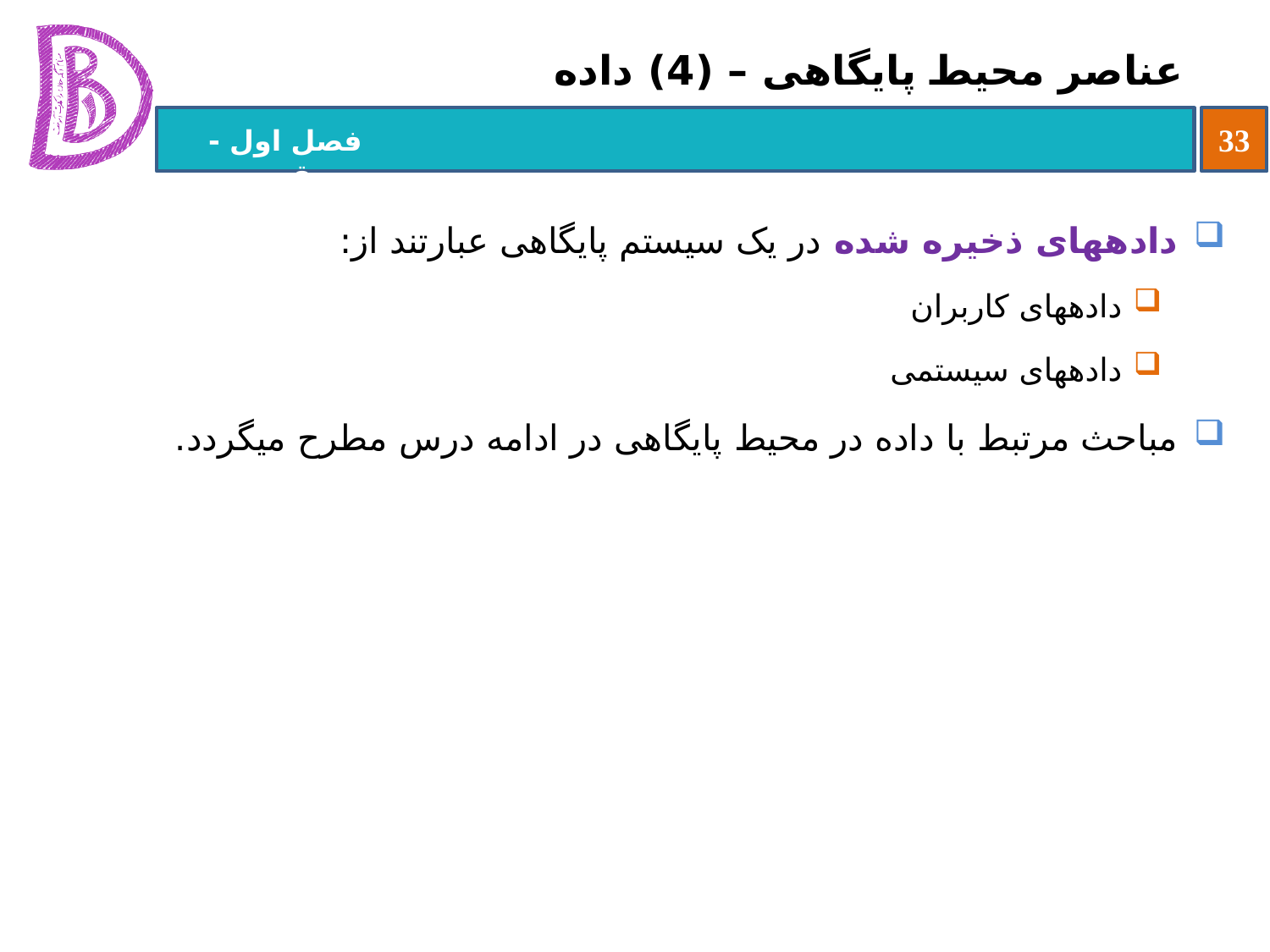

# عناصر محیط پایگاهی – (4) داده
داده‏های ذخیره شده در یک سیستم پایگاهی عبارتند از:
داده‏های کاربران
داده‏های سیستمی
مباحث مرتبط با داده در محیط پایگاهی در ادامه درس مطرح می‏گردد.